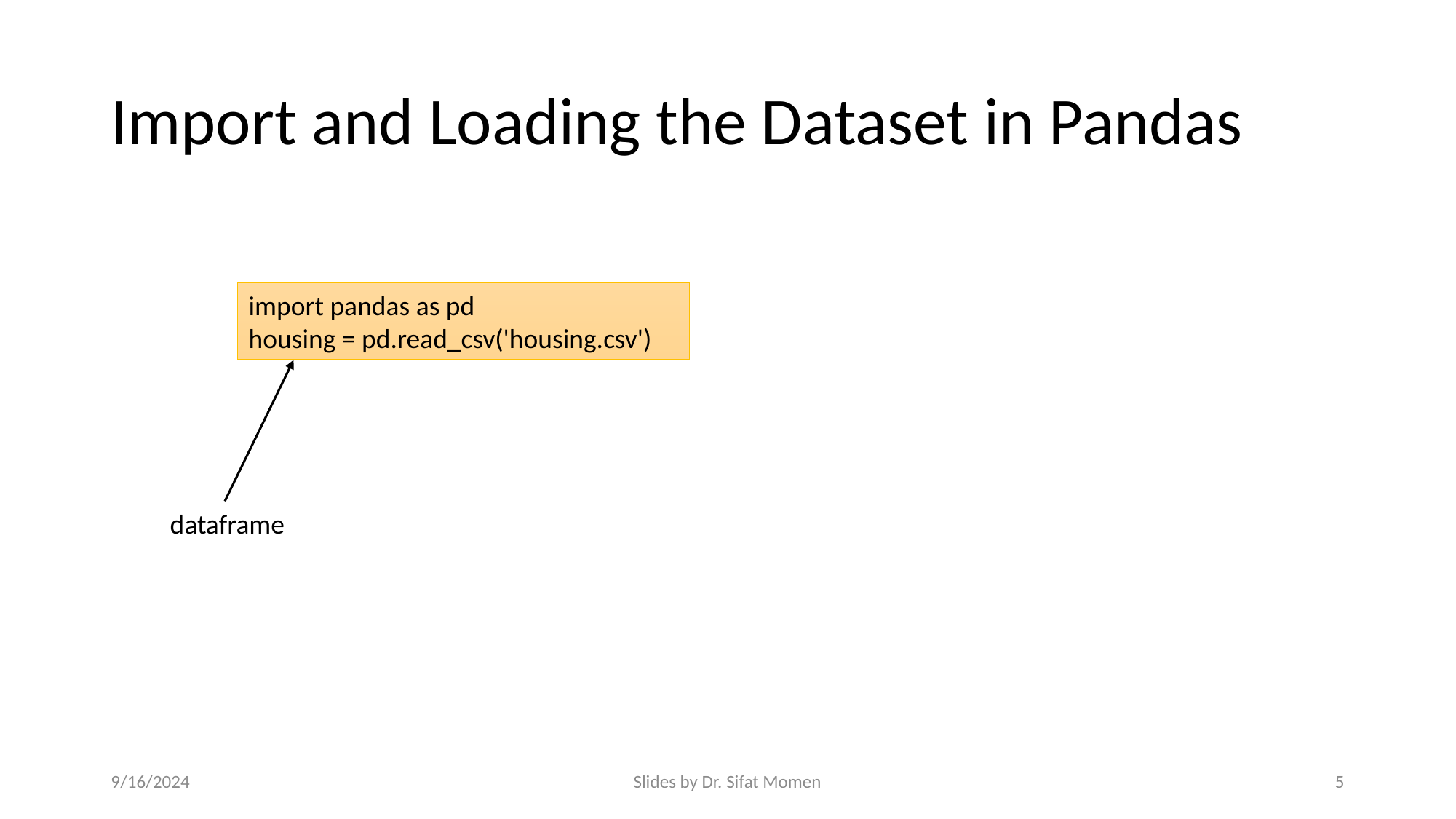

# Import and Loading the Dataset in Pandas

import pandas as pd
housing = pd.read_csv('housing.csv')
dataframe
9/16/2024
Slides by Dr. Sifat Momen
5